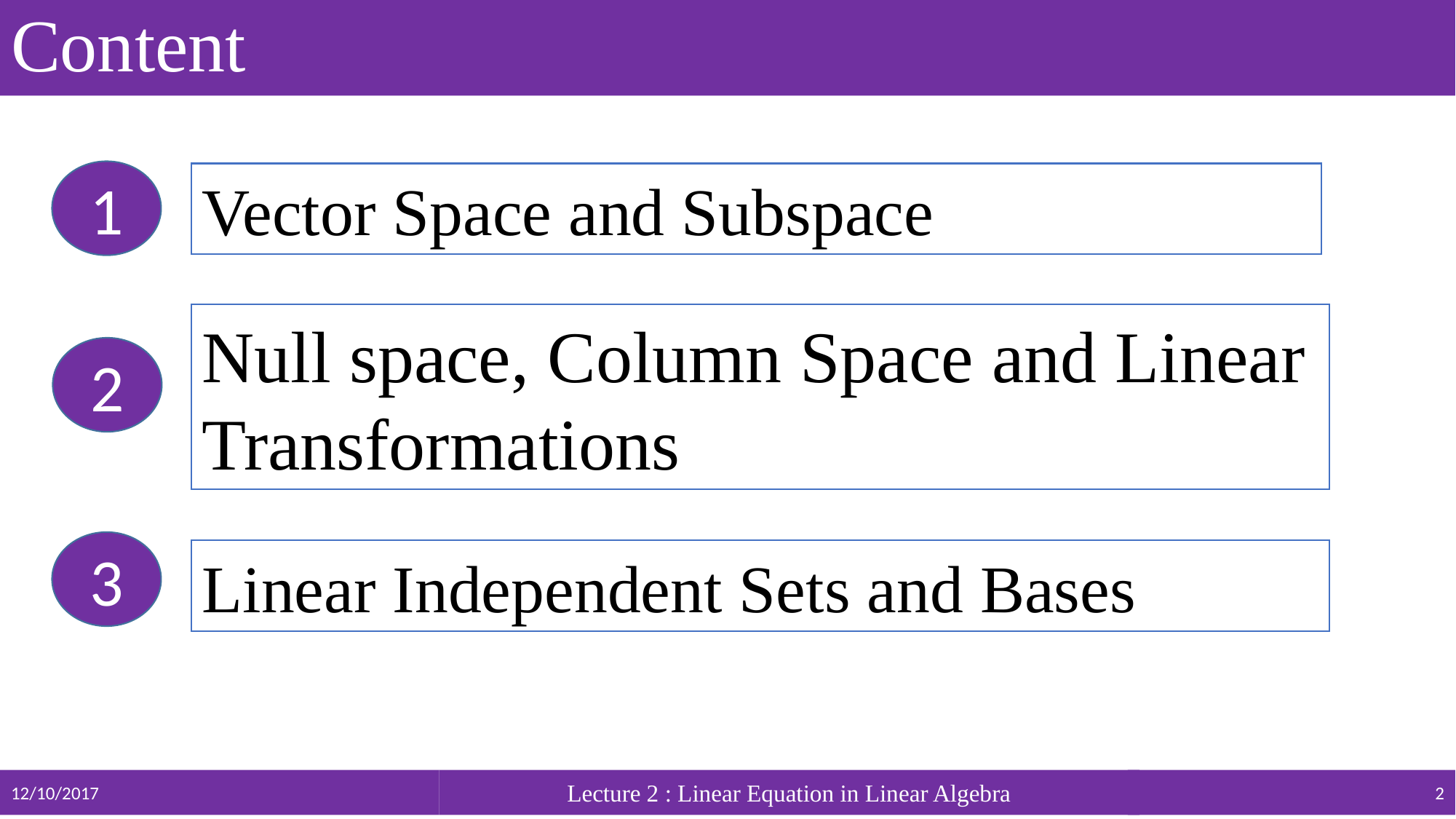

# Content

1
Vector Space and Subspace
Null space, Column Space and Linear Transformations
2
3
Linear Independent Sets and Bases
12/10/2017
Lecture 2 : Linear Equation in Linear Algebra
2